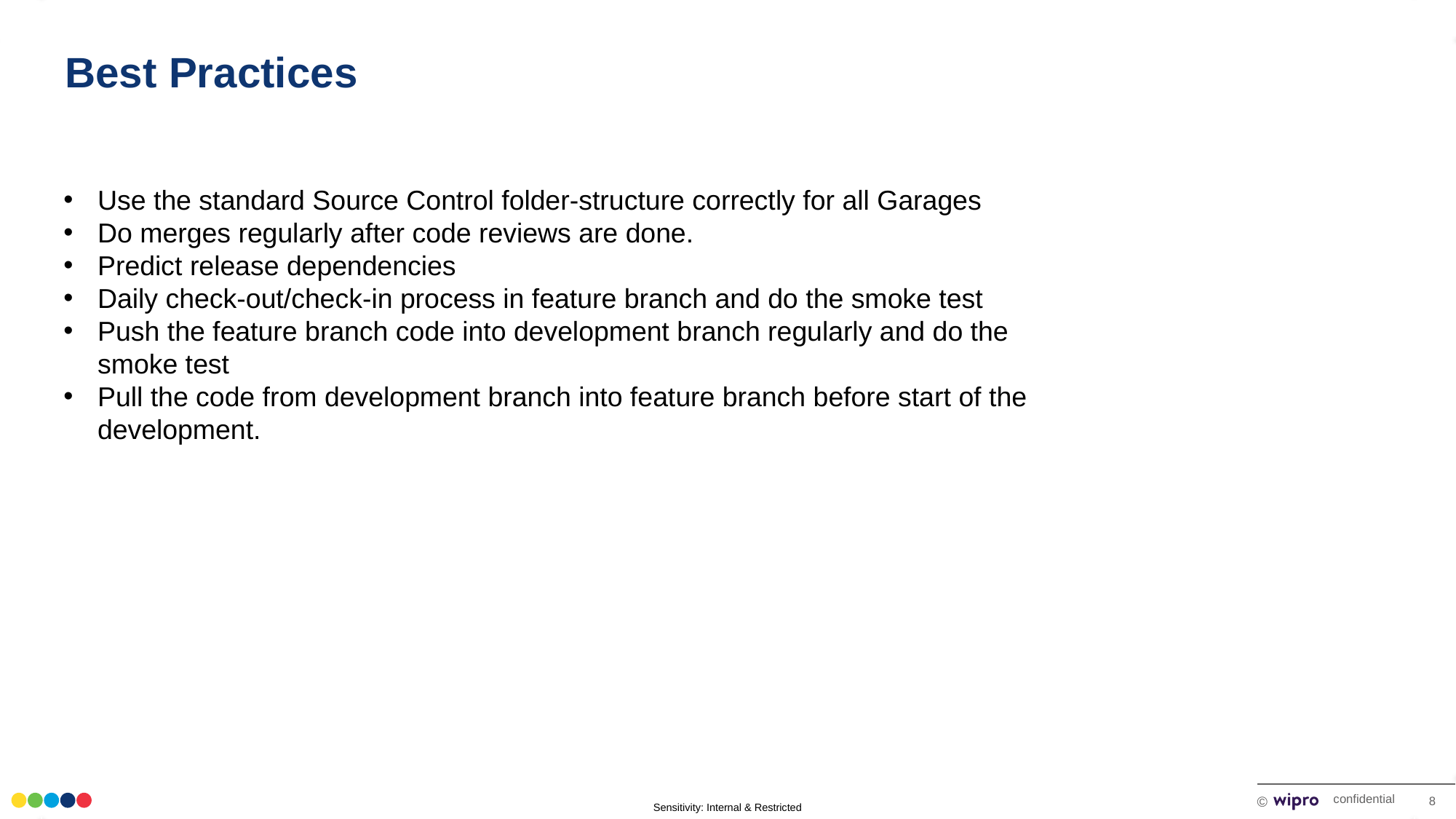

Best Practices
Use the standard Source Control folder-structure correctly for all Garages
Do merges regularly after code reviews are done.
Predict release dependencies
Daily check-out/check-in process in feature branch and do the smoke test
Push the feature branch code into development branch regularly and do the smoke test
Pull the code from development branch into feature branch before start of the development.